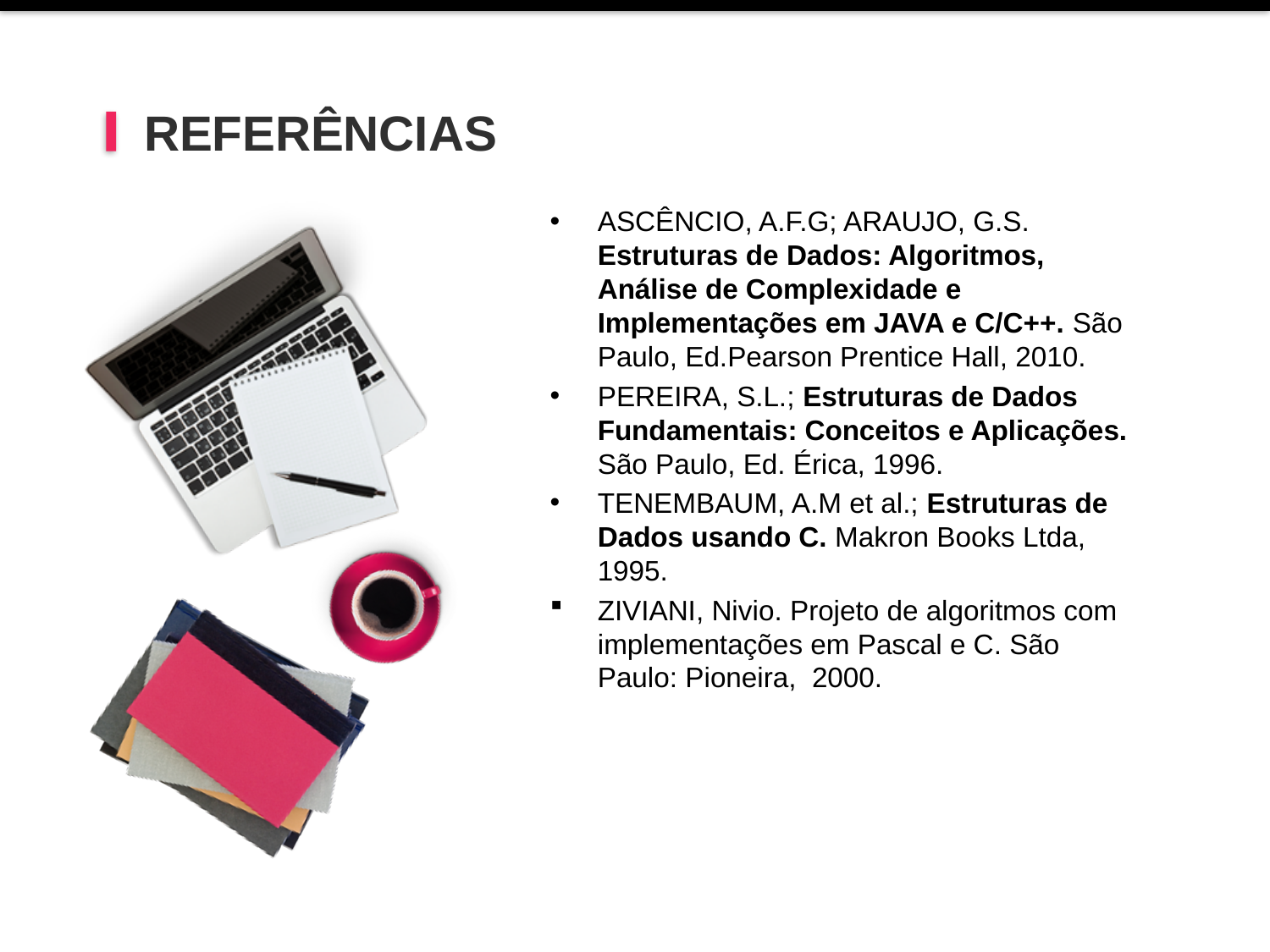

ASCÊNCIO, A.F.G; ARAUJO, G.S. Estruturas de Dados: Algoritmos, Análise de Complexidade e Implementações em JAVA e C/C++. São Paulo, Ed.Pearson Prentice Hall, 2010.
PEREIRA, S.L.; Estruturas de Dados Fundamentais: Conceitos e Aplicações. São Paulo, Ed. Érica, 1996.
TENEMBAUM, A.M et al.; Estruturas de Dados usando C. Makron Books Ltda, 1995.
ZIVIANI, Nivio. Projeto de algoritmos com implementações em Pascal e C. São Paulo: Pioneira,  2000.